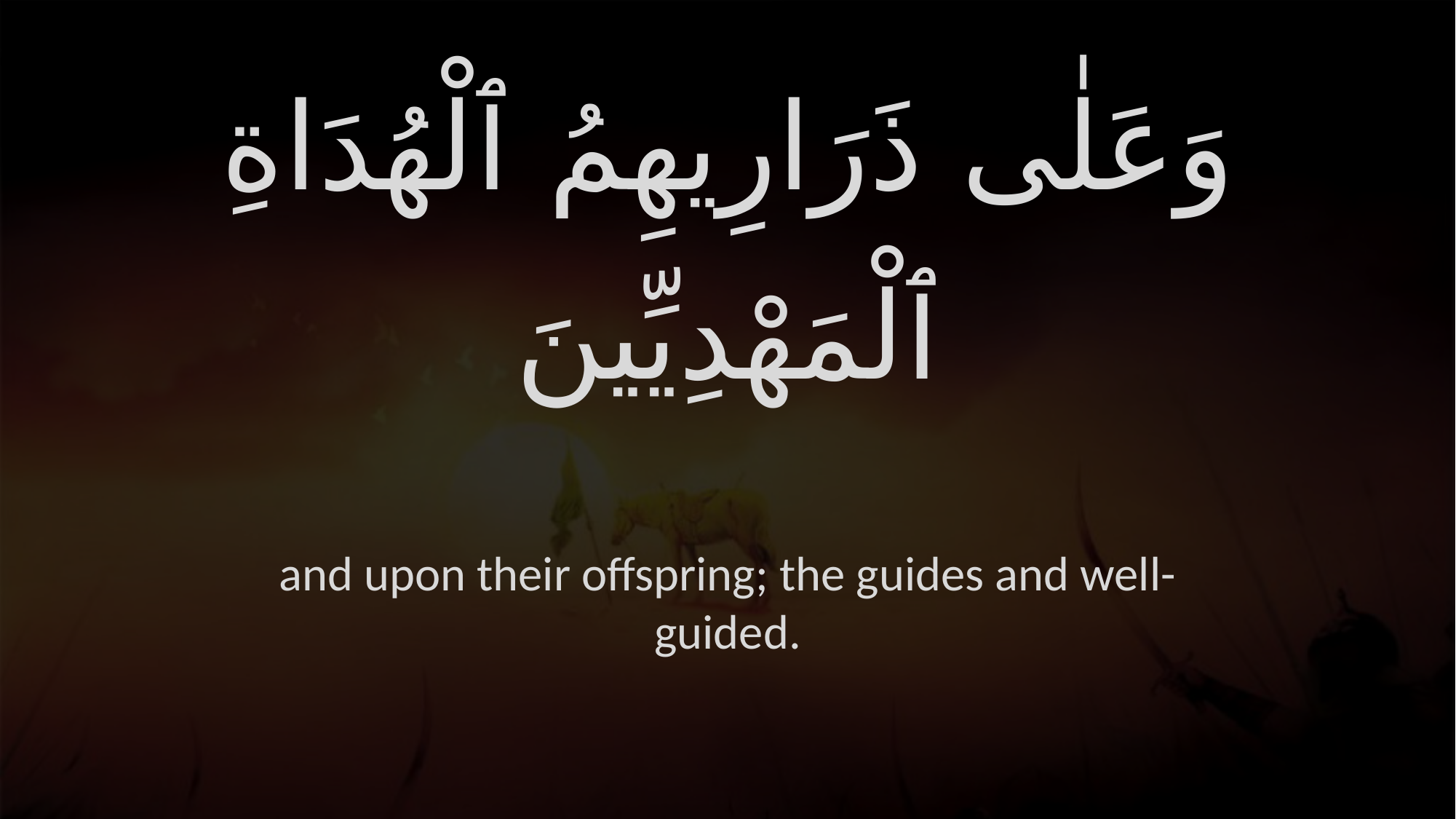

# وَعَلٰى ذَرَارِيهِمُ ٱلْهُدَاةِ ٱلْمَهْدِيِّينَ
and upon their offspring; the guides and well-guided.